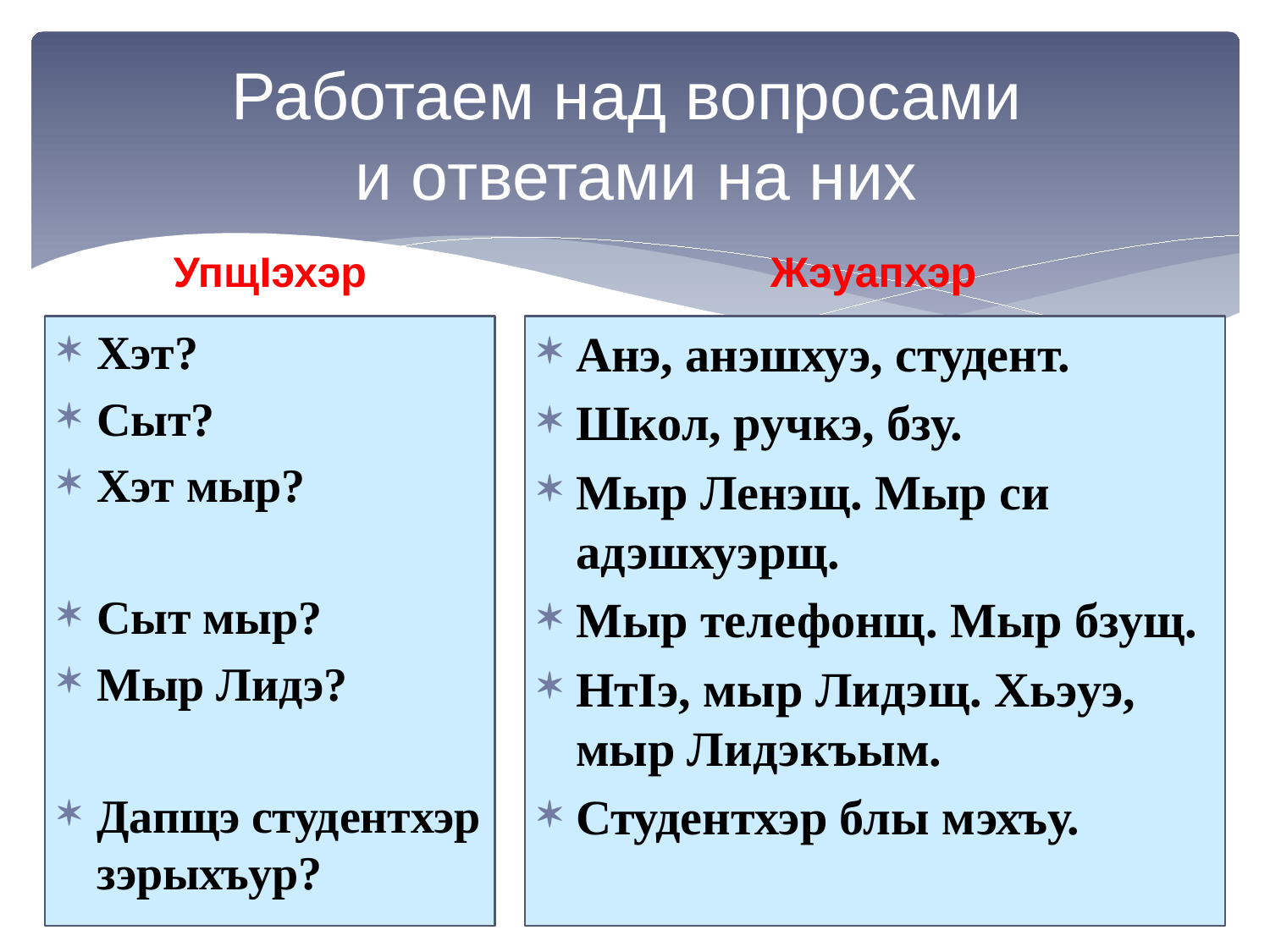

# Работаем над вопросами и ответами на них
УпщIэхэр
              Жэуапхэр
Хэт?
Сыт?
Хэт мыр?

Сыт мыр?
Мыр Лидэ?

Дапщэ студентхэр зэрыхъур?

Aнэ, анэшхуэ, студент.
Школ, ручкэ, бзу.
Мыр Ленэщ. Мыр си адэшхуэрщ.
Мыр телефонщ. Мыр бзущ.
НтIэ, мыр Лидэщ. Хьэуэ, мыр Лидэкъым.
Студентхэр блы мэхъу.